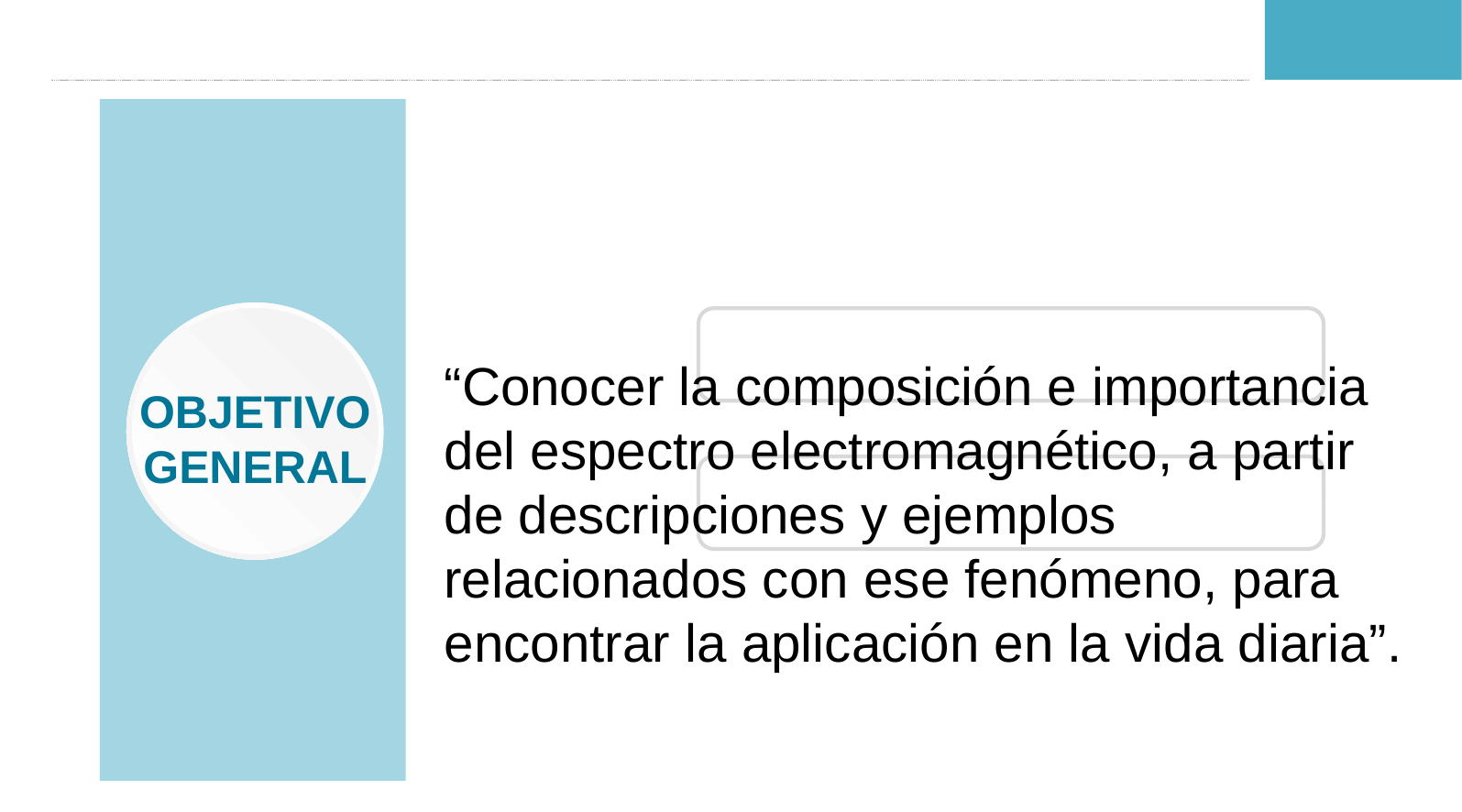

Objetivo
geneRal

“Conocer la composición e importancia del espectro electromagnético, a partir de descripciones y ejemplos relacionados con ese fenómeno, para encontrar la aplicación en la vida diaria”.